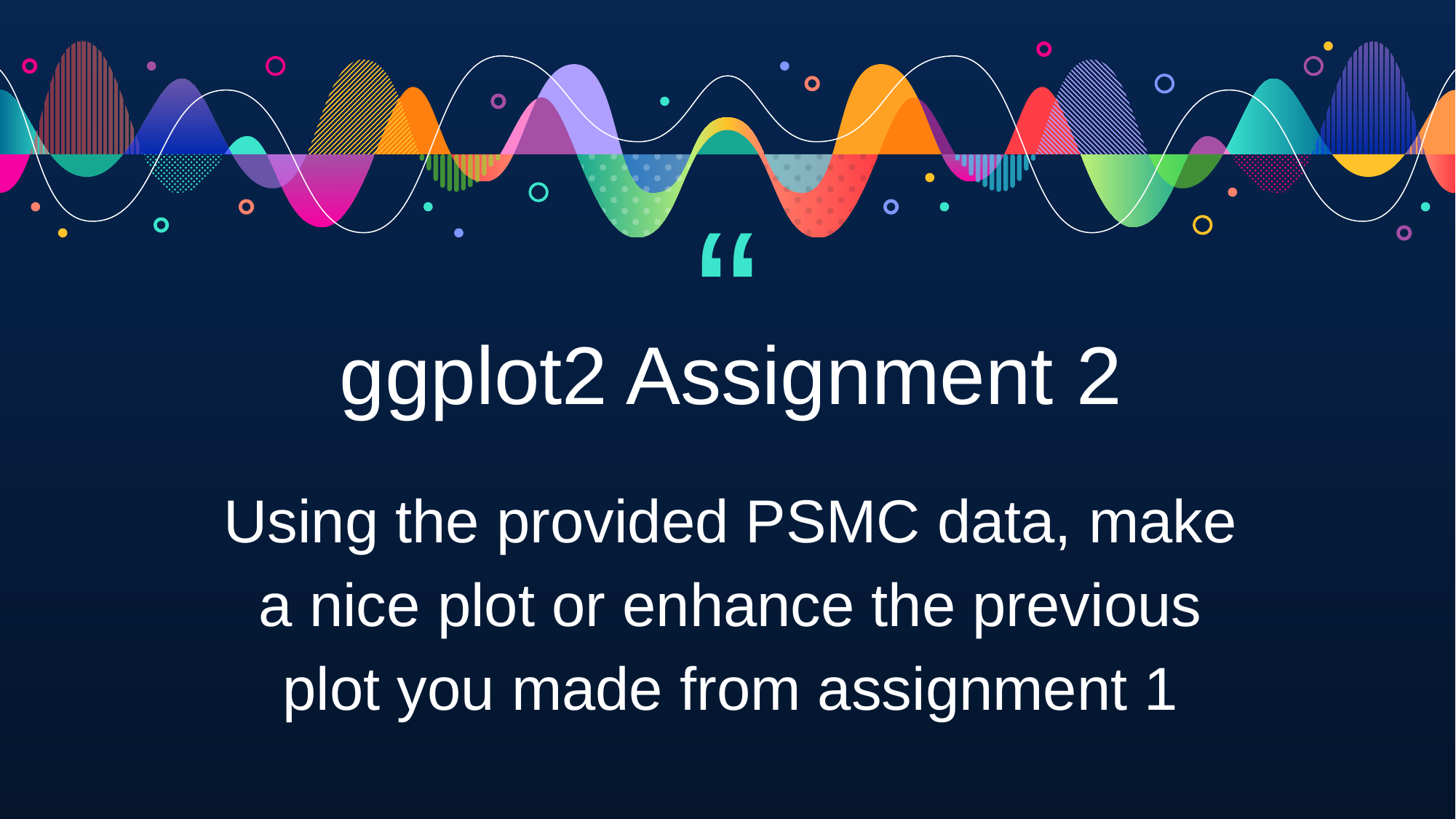

ggplot2 Assignment 2

Using the provided PSMC data, make a nice plot or enhance the previous plot you made from assignment 1